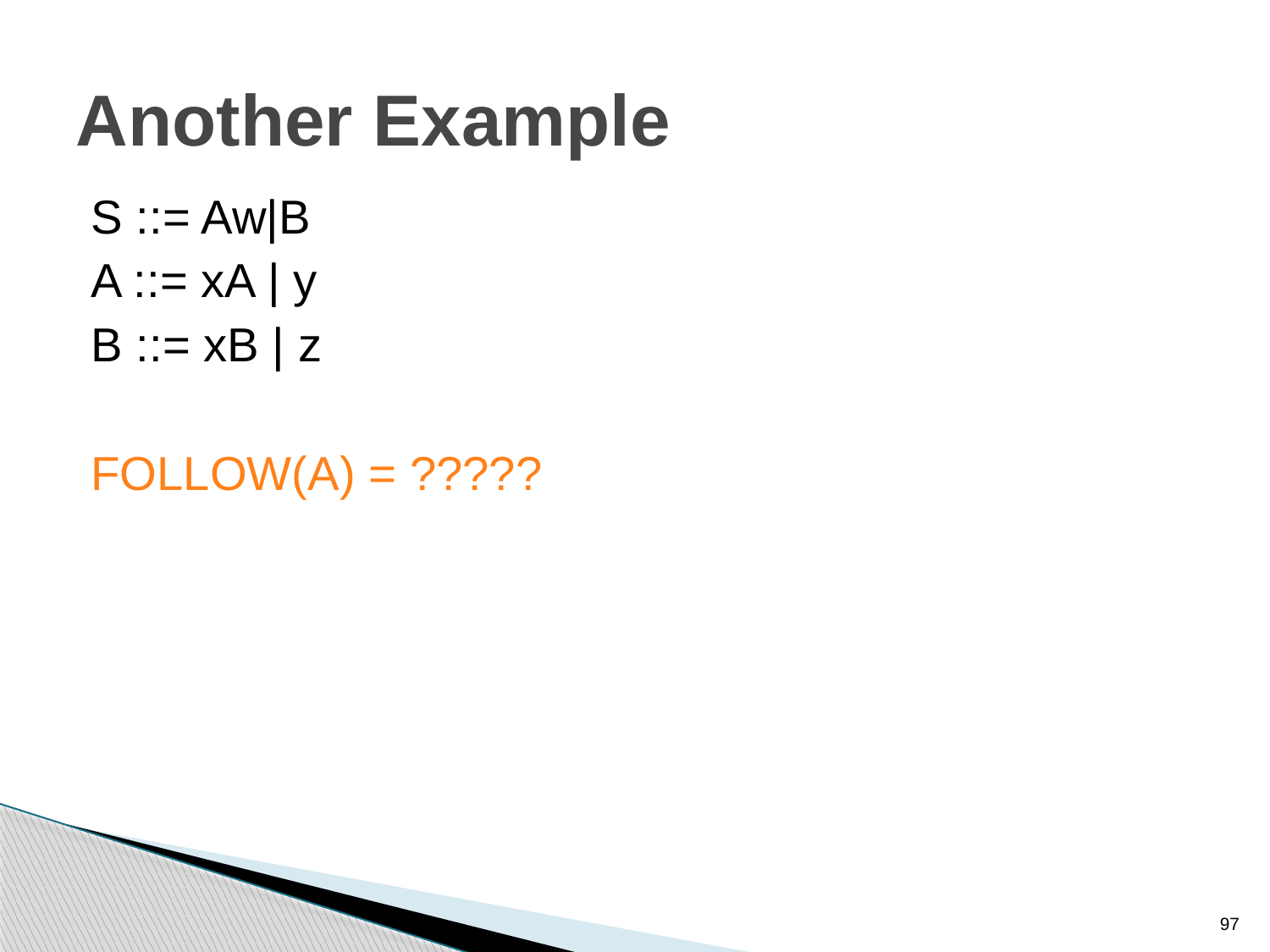

# Another Example
S ::= Aw|B
A ::= xA | y
B ::= xB | z

FOLLOW(A) = ?????
97